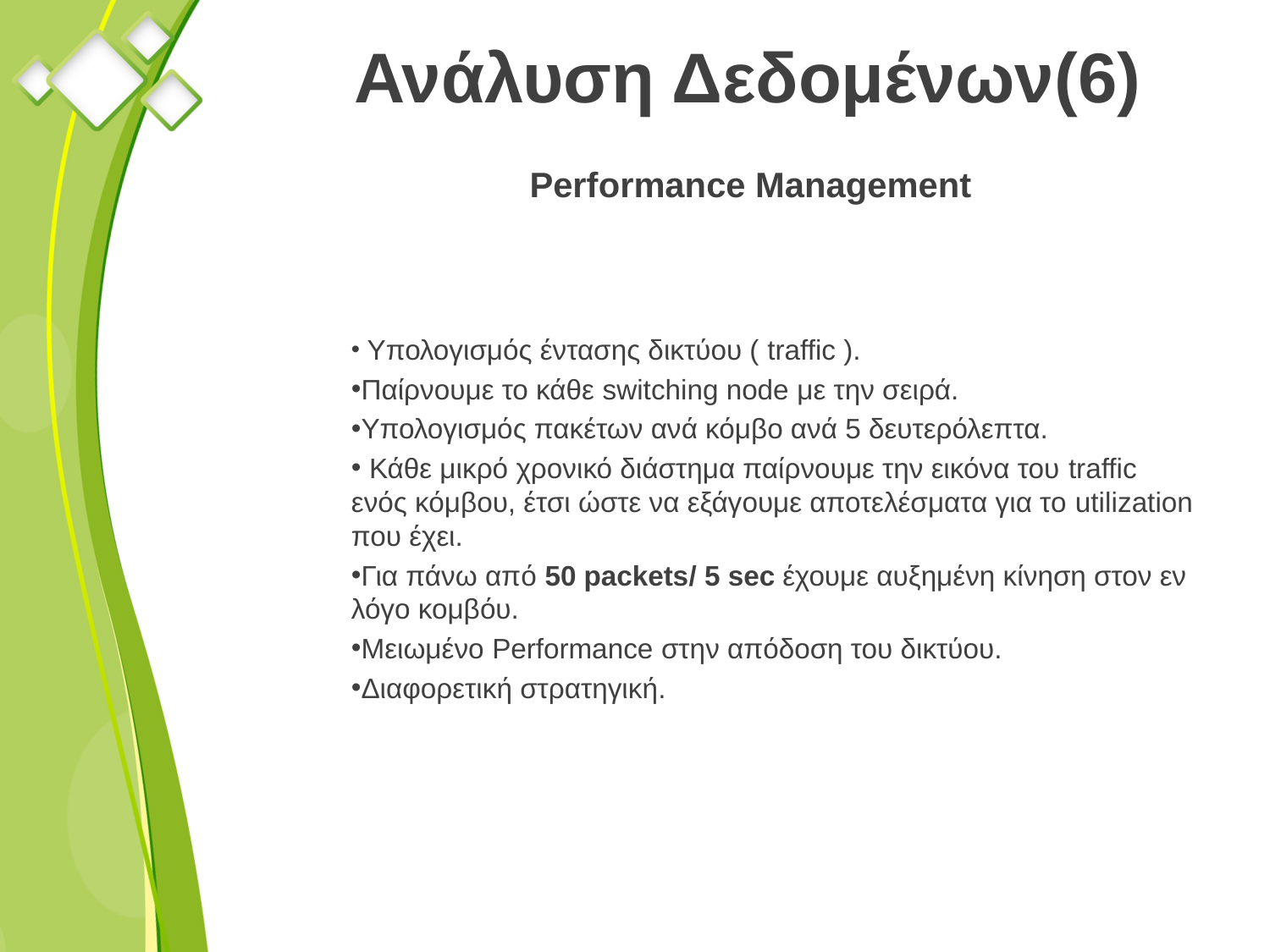

# Ανάλυση Δεδομένων(6)
Performance Management

 Υπολογισμός έντασης δικτύου ( traffic ).
Παίρνουμε το κάθε switching node με την σειρά.
Υπολογισμός πακέτων ανά κόμβο ανά 5 δευτερόλεπτα.
 Κάθε μικρό χρονικό διάστημα παίρνουμε την εικόνα του traffic ενός κόμβου, έτσι ώστε να εξάγουμε αποτελέσματα για το utilization που έχει.
Για πάνω από 50 packets/ 5 sec έχουμε αυξημένη κίνηση στον εν λόγο κομβόυ.
Μειωμένο Performance στην απόδοση του δικτύου.
Διαφορετική στρατηγική.